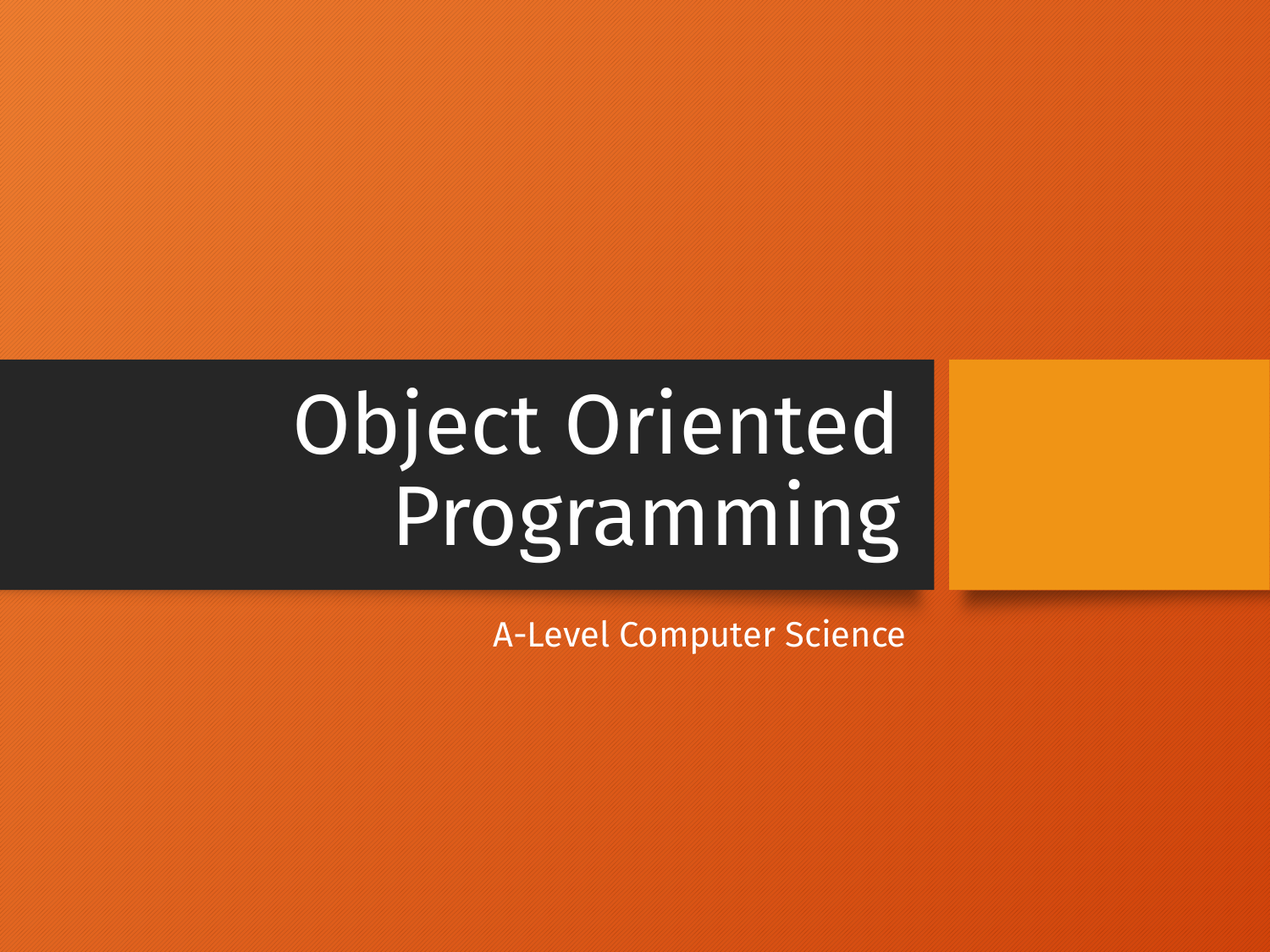

# Object Oriented Programming
A-Level Computer Science